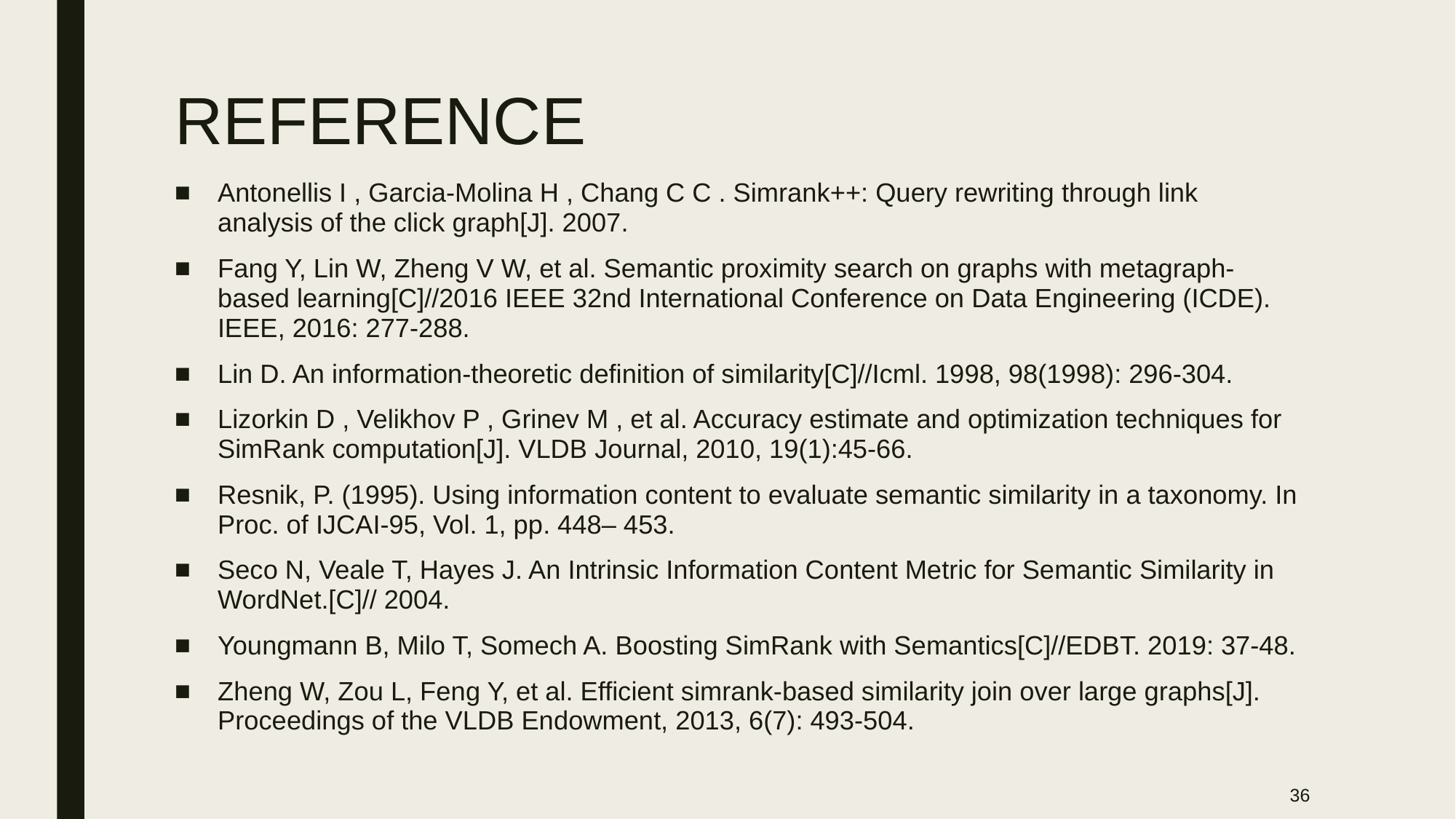

# REFERENCE
Antonellis I , Garcia-Molina H , Chang C C . Simrank++: Query rewriting through link analysis of the click graph[J]. 2007.
Fang Y, Lin W, Zheng V W, et al. Semantic proximity search on graphs with metagraph-based learning[C]//2016 IEEE 32nd International Conference on Data Engineering (ICDE). IEEE, 2016: 277-288.
Lin D. An information-theoretic definition of similarity[C]//Icml. 1998, 98(1998): 296-304.
Lizorkin D , Velikhov P , Grinev M , et al. Accuracy estimate and optimization techniques for SimRank computation[J]. VLDB Journal, 2010, 19(1):45-66.
Resnik, P. (1995). Using information content to evaluate semantic similarity in a taxonomy. In Proc. of IJCAI-95, Vol. 1, pp. 448– 453.
Seco N, Veale T, Hayes J. An Intrinsic Information Content Metric for Semantic Similarity in WordNet.[C]// 2004.
Youngmann B, Milo T, Somech A. Boosting SimRank with Semantics[C]//EDBT. 2019: 37-48.
Zheng W, Zou L, Feng Y, et al. Efficient simrank-based similarity join over large graphs[J]. Proceedings of the VLDB Endowment, 2013, 6(7): 493-504.
36